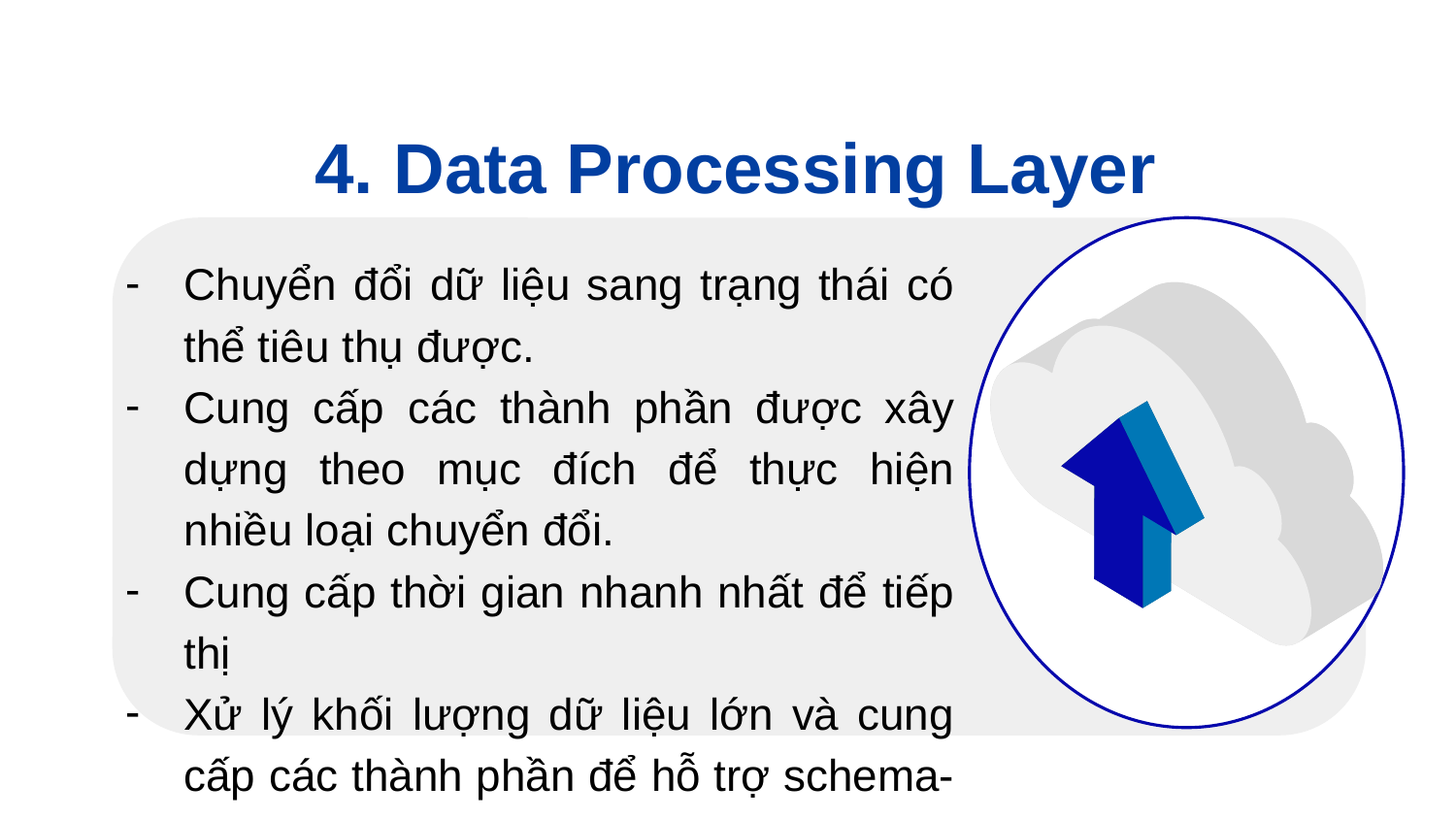

4. Data Processing Layer

Chuyển đổi dữ liệu sang trạng thái có thể tiêu thụ được.
Cung cấp các thành phần được xây dựng theo mục đích để thực hiện nhiều loại chuyển đổi.
Cung cấp thời gian nhanh nhất để tiếp thị
Xử lý khối lượng dữ liệu lớn và cung cấp các thành phần để hỗ trợ schema-on-write, schema-on-read, dataset.